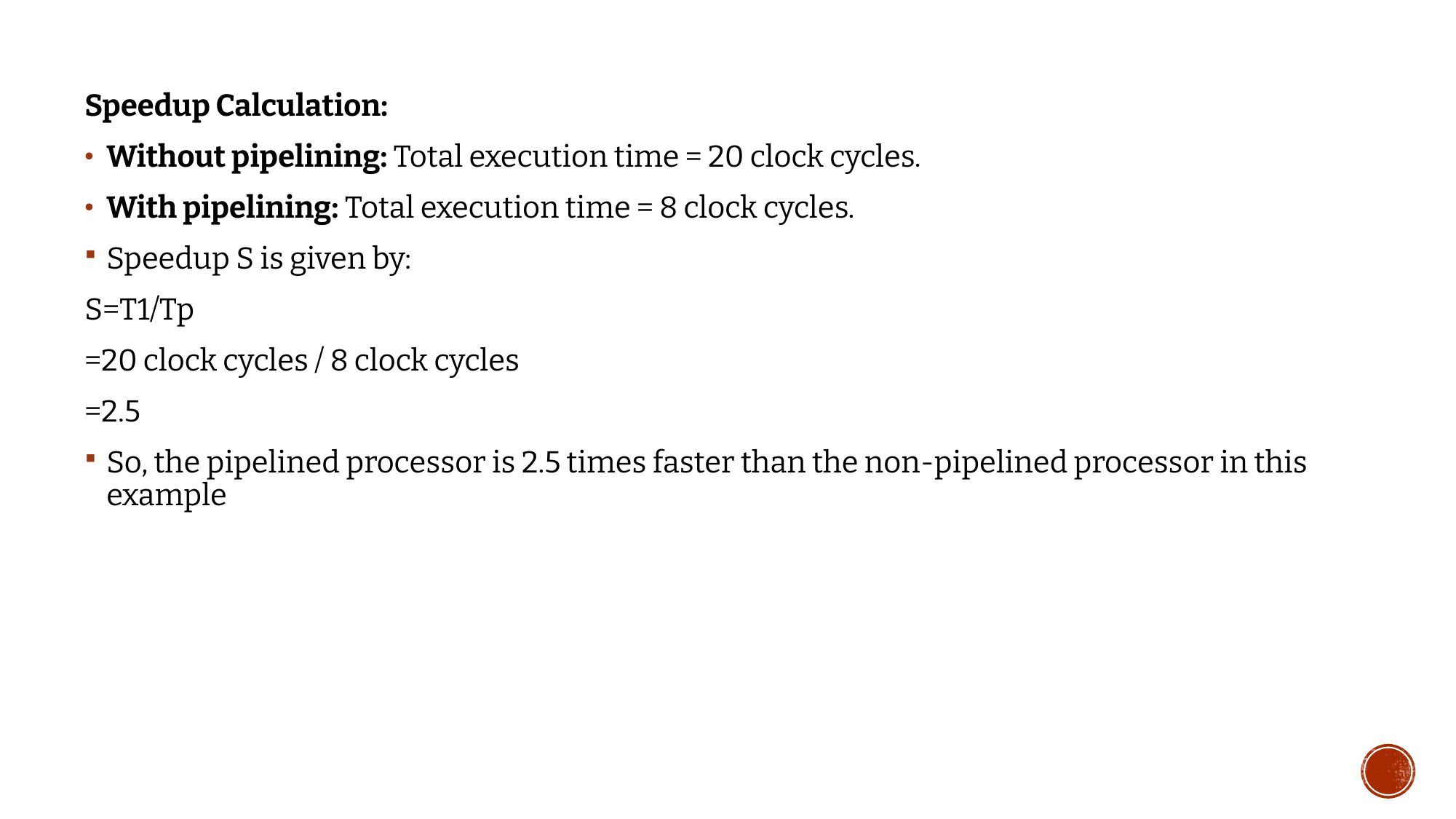

Speedup Calculation:
Without pipelining: Total execution time = 20 clock cycles.
With pipelining: Total execution time = 8 clock cycles.
Speedup S is given by:
S=T1/Tp
=20 clock cycles / 8 clock cycles
=2.5
So, the pipelined processor is 2.5 times faster than the non-pipelined processor in this example